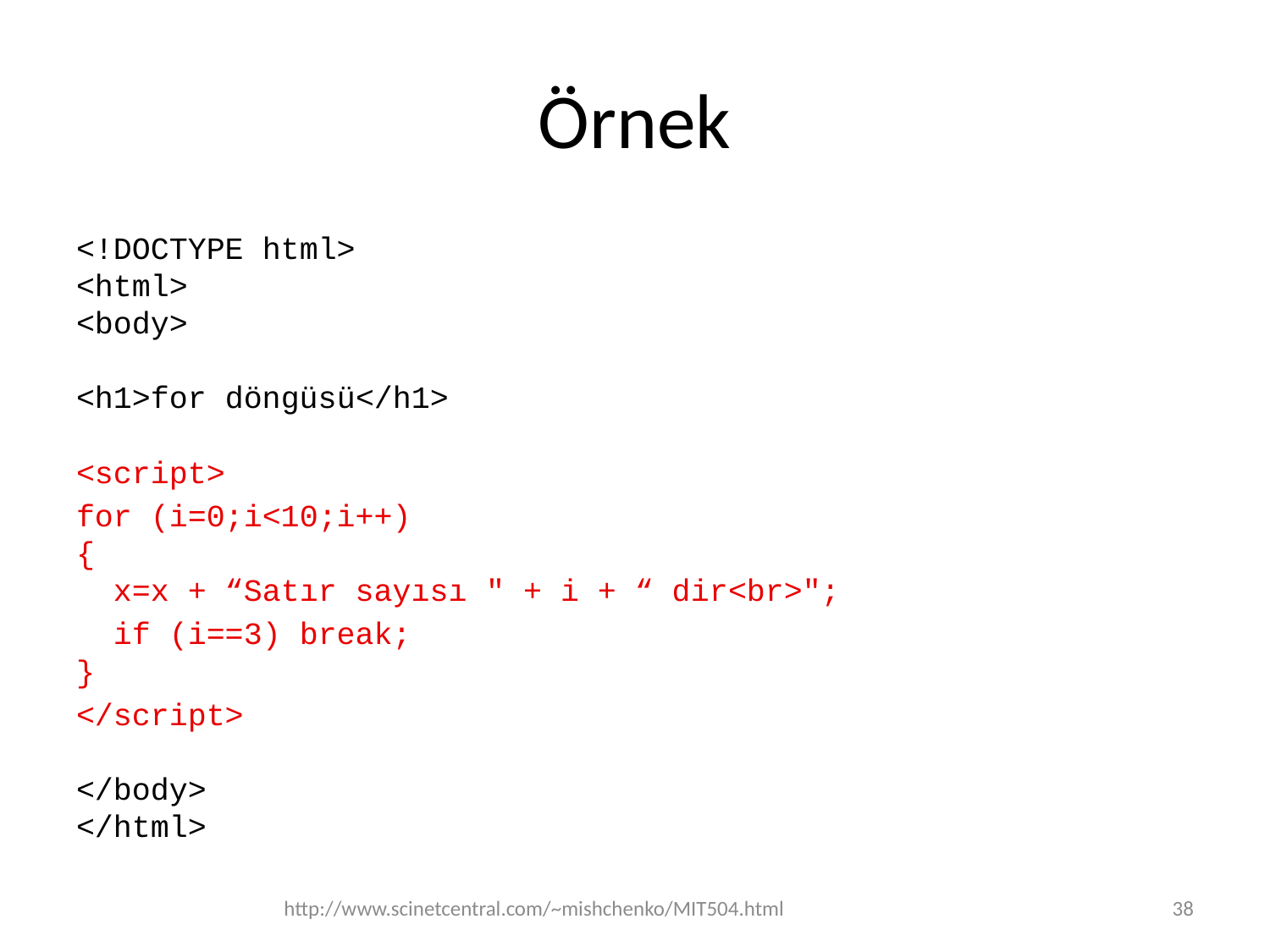

# Örnek
<!DOCTYPE html>
<html>
<body>
<h1>for döngüsü</h1>
<script>
for (i=0;i<10;i++)
{
  x=x + “Satır sayısı " + i + “ dir<br>";
  if (i==3) break;
}
</script>
</body>
</html>
http://www.scinetcentral.com/~mishchenko/MIT504.html
38